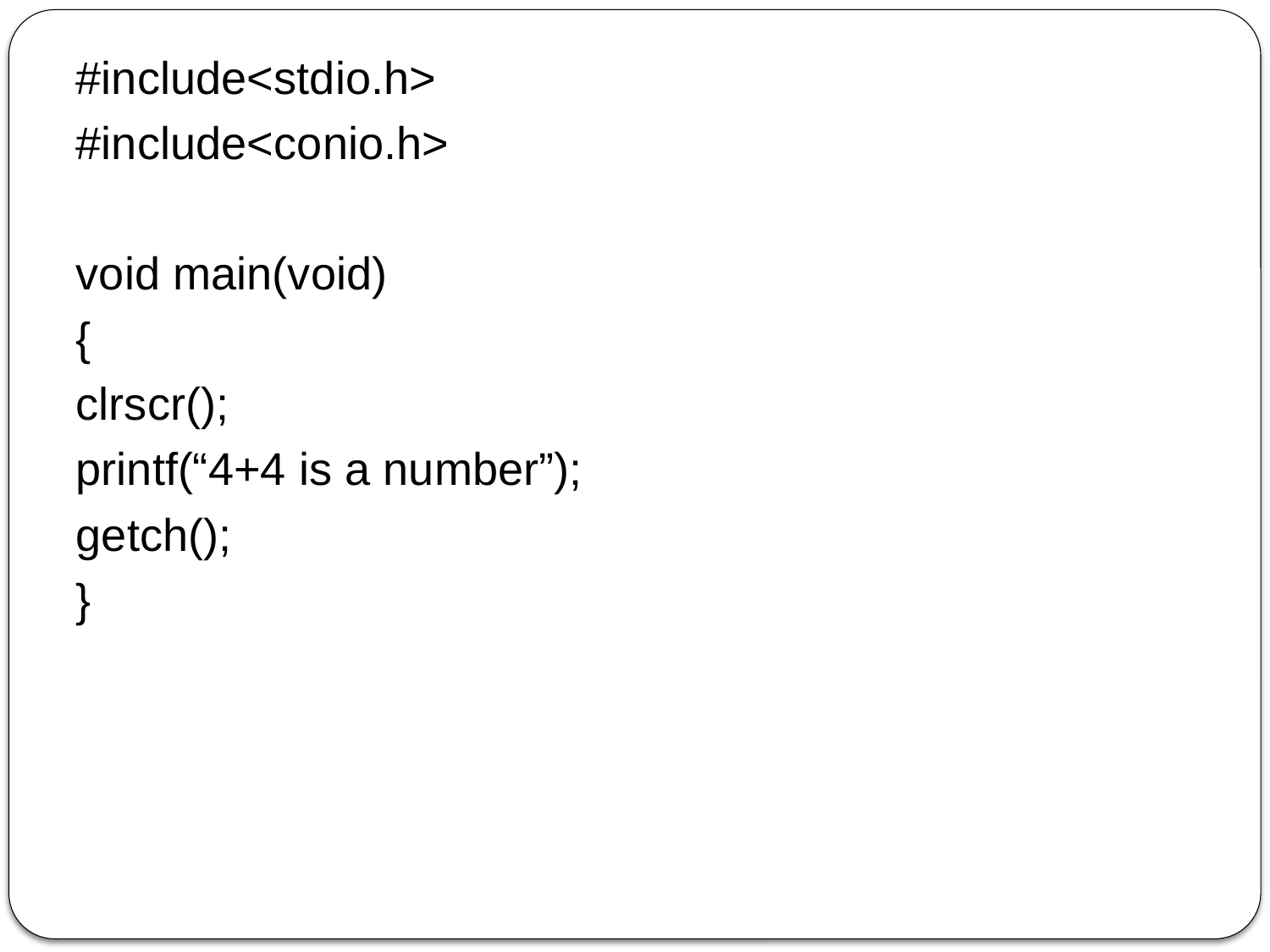

#include<stdio.h>
#include<conio.h>

void main(void)
{
clrscr();
printf(“4+4 is a number”);
getch();
}